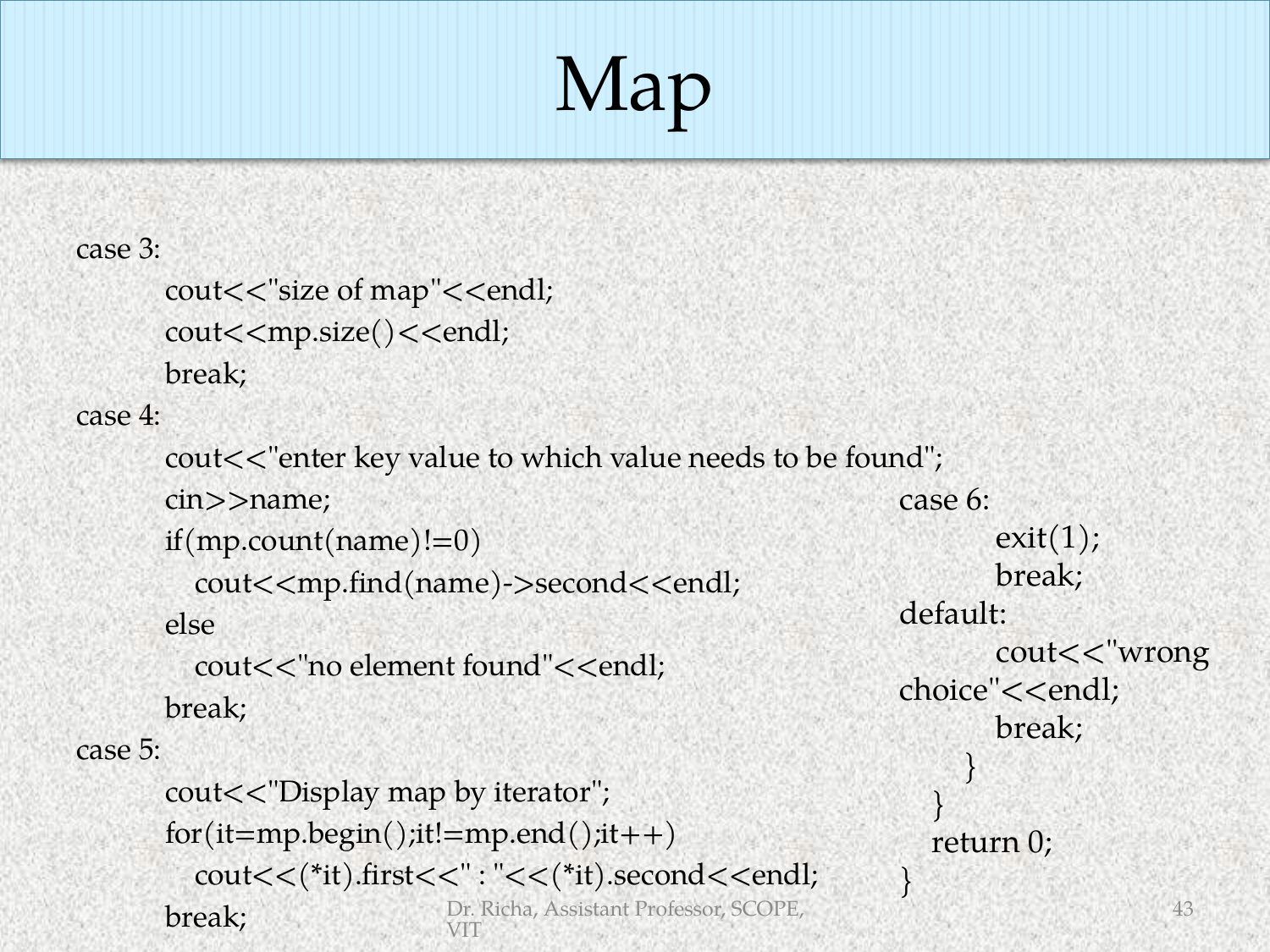

# Map
case 3:
            cout<<"size of map"<<endl;
            cout<<mp.size()<<endl;
            break;
case 4:
            cout<<"enter key value to which value needs to be found";
            cin>>name;
            if(mp.count(name)!=0)
                cout<<mp.find(name)->second<<endl;
            else
                cout<<"no element found"<<endl;
            break;
case 5:
            cout<<"Display map by iterator";
            for(it=mp.begin();it!=mp.end();it++)
                cout<<(*it).first<<" : "<<(*it).second<<endl;
            break;

case 6:
            exit(1);
            break;
default:
            cout<<"wrong choice"<<endl;
            break;
        }
    }
    return 0;
}
Dr. Richa, Assistant Professor, SCOPE, VIT
43